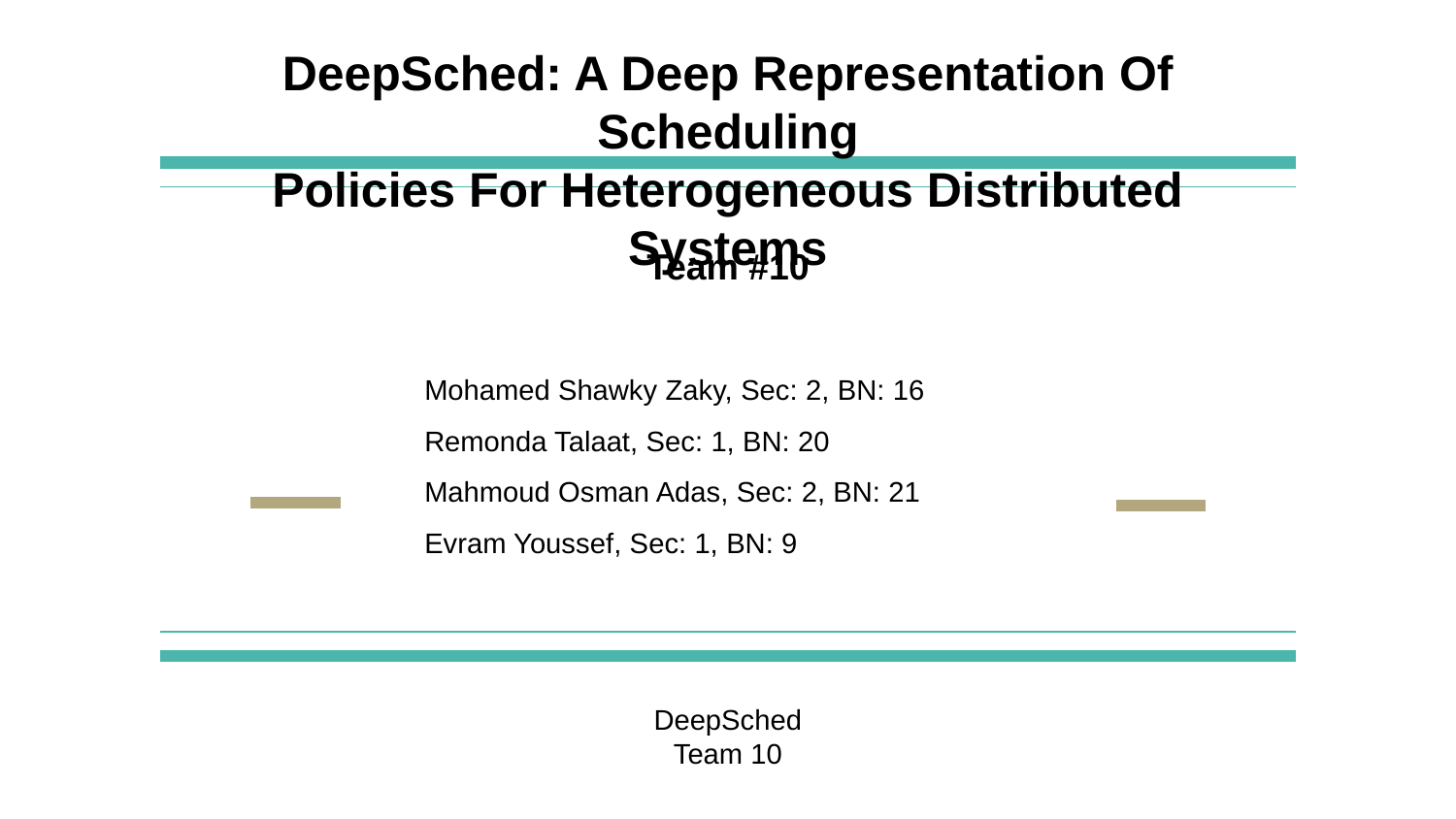

DeepSched: A Deep Representation Of Scheduling
Policies For Heterogeneous Distributed Systems
Team #10

Mohamed Shawky Zaky, Sec: 2, BN: 16
Remonda Talaat, Sec: 1, BN: 20
Mahmoud Osman Adas, Sec: 2, BN: 21
Evram Youssef, Sec: 1, BN: 9
DeepSched
Team 10